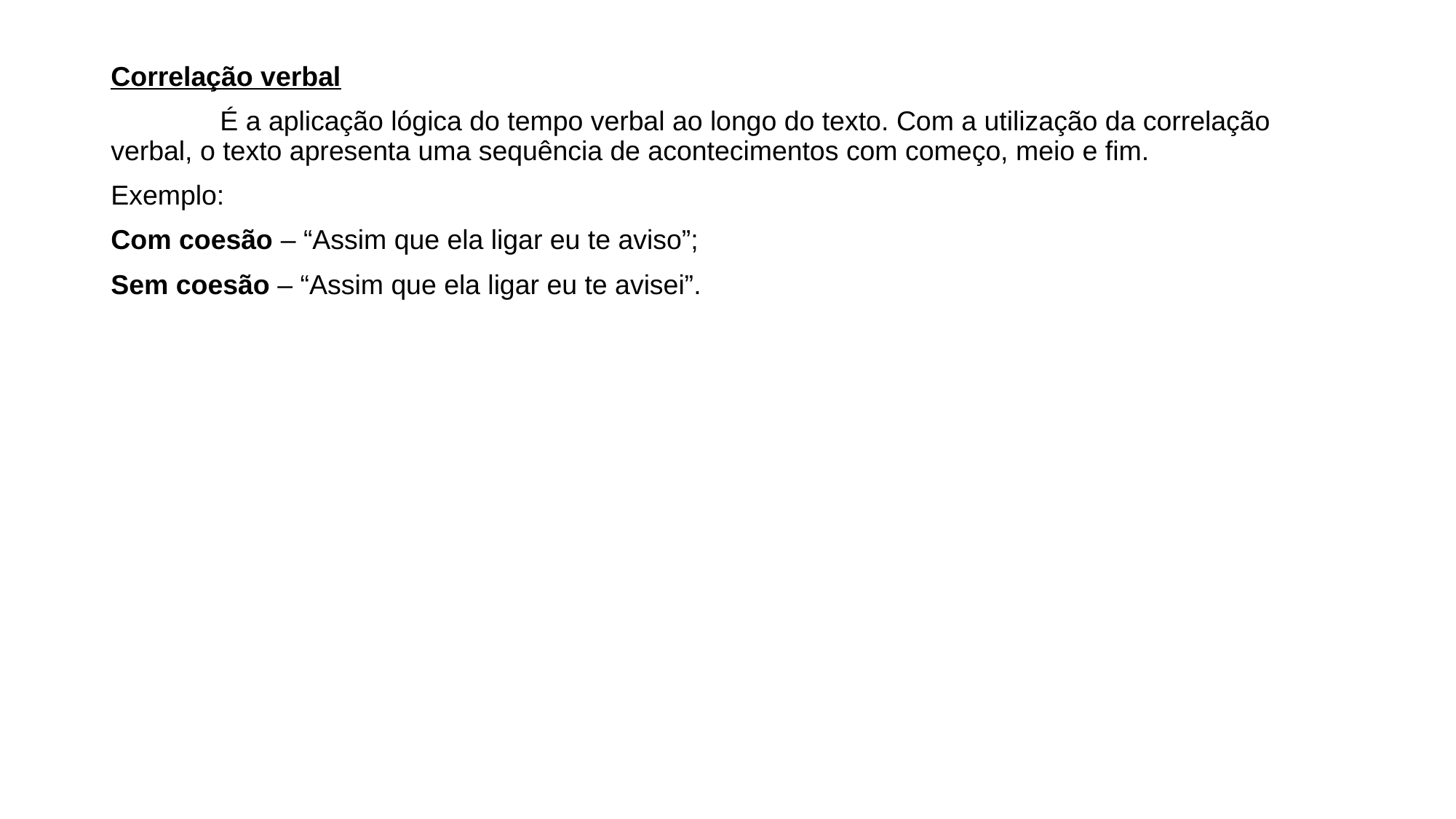

Correlação verbal
	É a aplicação lógica do tempo verbal ao longo do texto. Com a utilização da correlação verbal, o texto apresenta uma sequência de acontecimentos com começo, meio e fim.
Exemplo:
Com coesão – “Assim que ela ligar eu te aviso”;
Sem coesão – “Assim que ela ligar eu te avisei”.